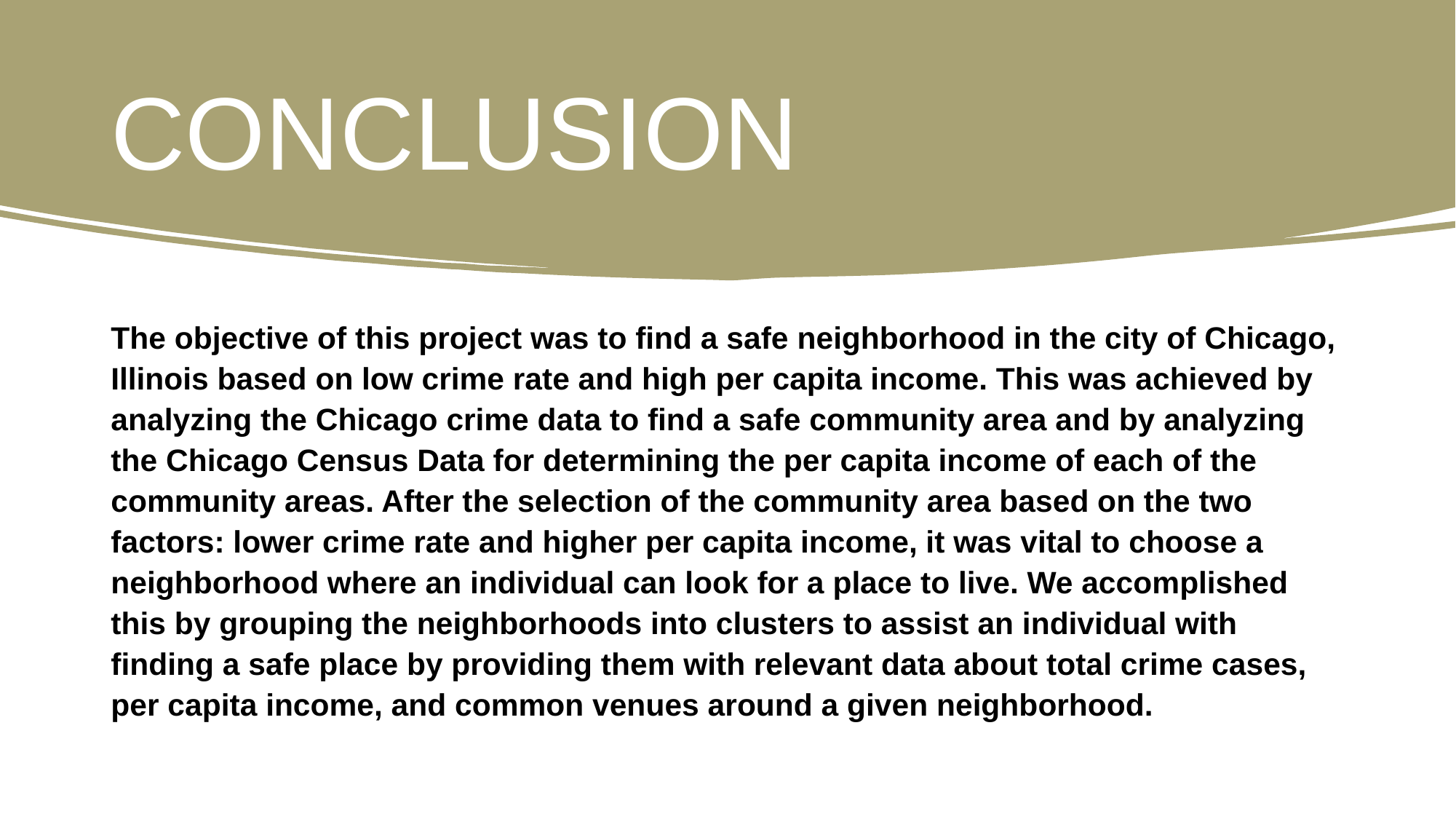

# CONCLUSION
The objective of this project was to find a safe neighborhood in the city of Chicago, Illinois based on low crime rate and high per capita income. This was achieved by analyzing the Chicago crime data to find a safe community area and by analyzing the Chicago Census Data for determining the per capita income of each of the community areas. After the selection of the community area based on the two factors: lower crime rate and higher per capita income, it was vital to choose a neighborhood where an individual can look for a place to live. We accomplished this by grouping the neighborhoods into clusters to assist an individual with finding a safe place by providing them with relevant data about total crime cases, per capita income, and common venues around a given neighborhood.